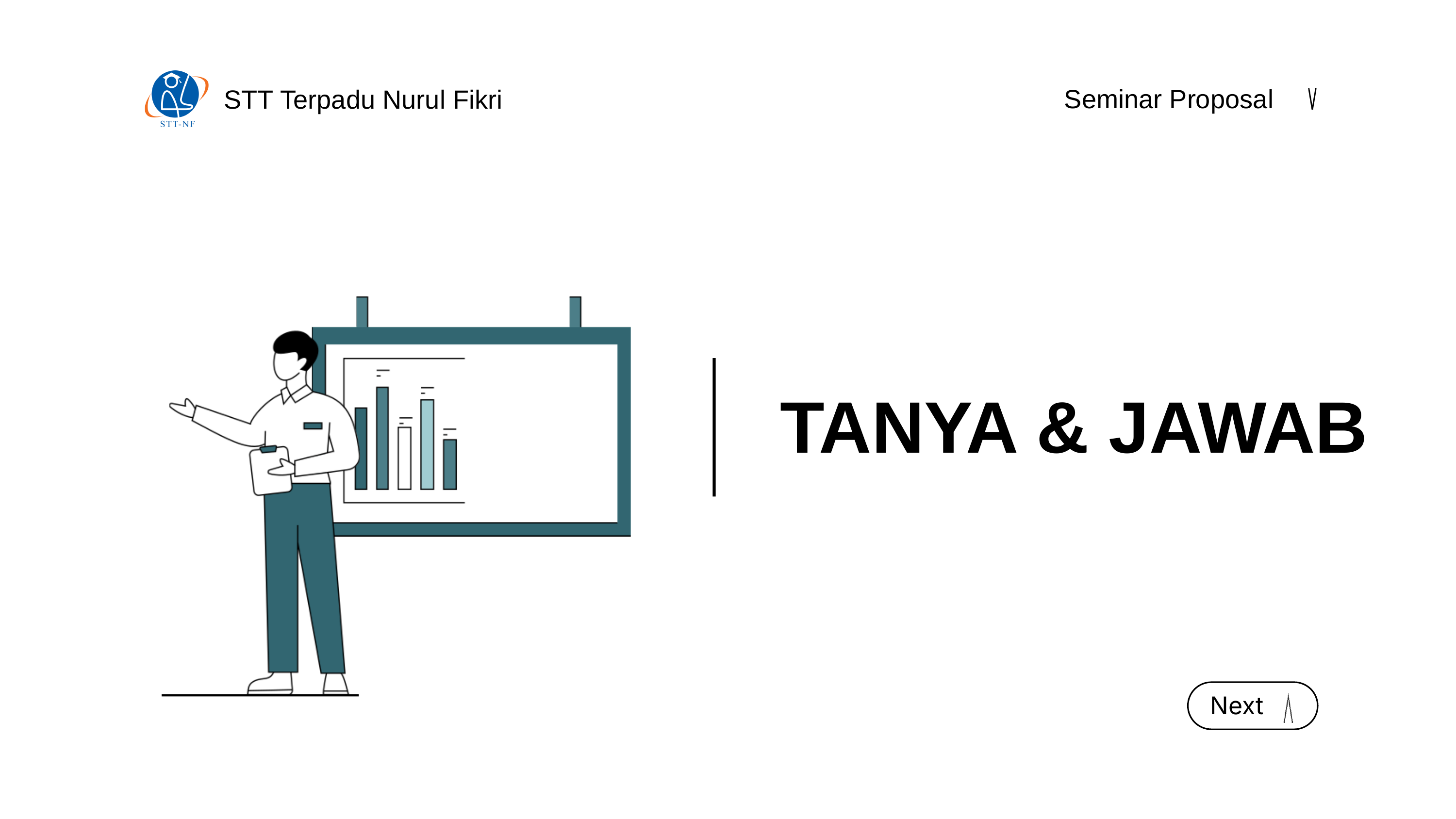

Seminar Proposal
STT Terpadu Nurul Fikri

TANYA & JAWAB

Next